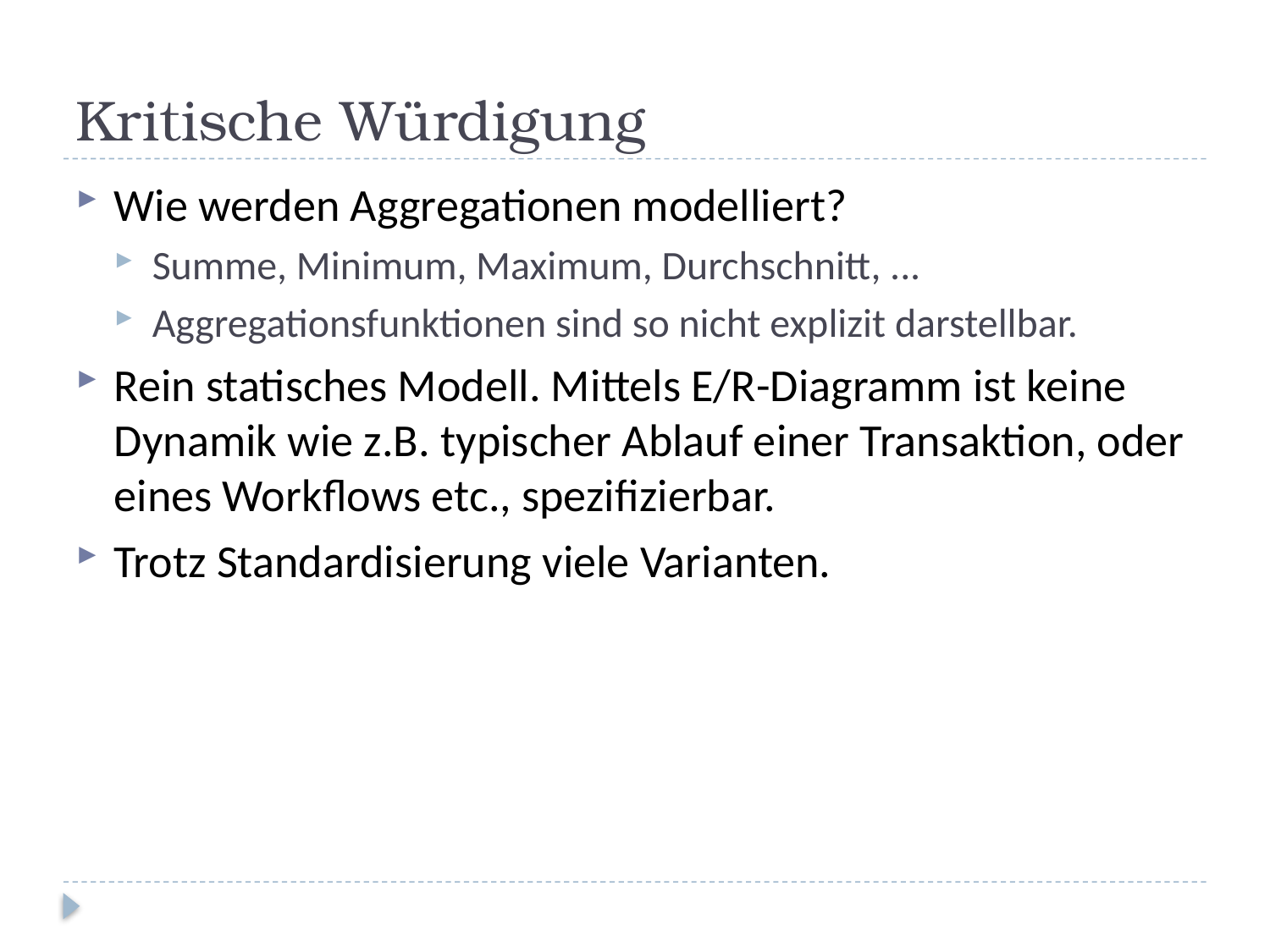

# Kritische Würdigung
Wie werden Aggregationen modelliert?
Summe, Minimum, Maximum, Durchschnitt, ...
Aggregationsfunktionen sind so nicht explizit darstellbar.
Rein statisches Modell. Mittels E/R-Diagramm ist keine Dynamik wie z.B. typischer Ablauf einer Transaktion, oder eines Workflows etc., spezifizierbar.
Trotz Standardisierung viele Varianten.